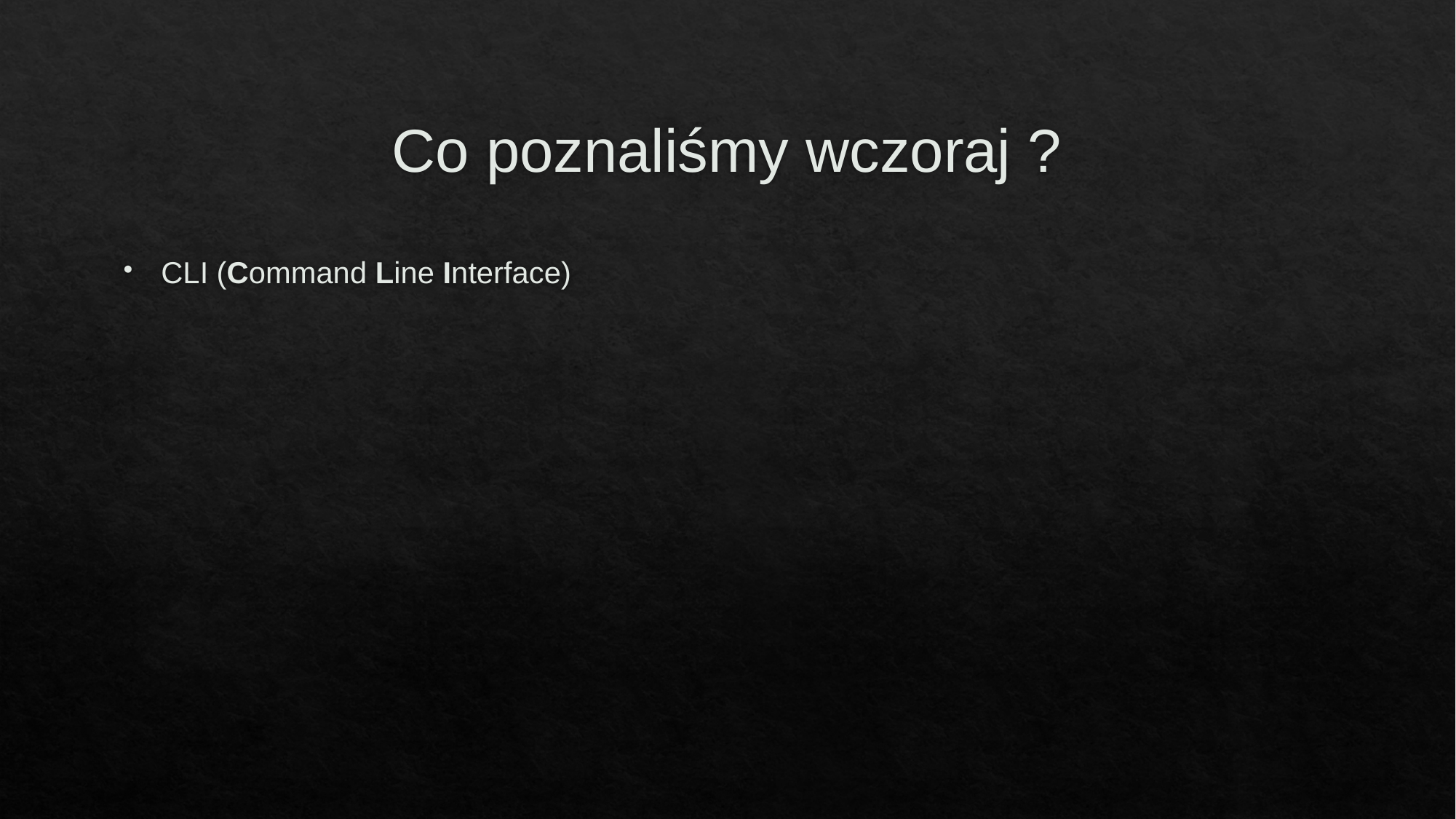

# Co poznaliśmy wczoraj ?
CLI (Command Line Interface)